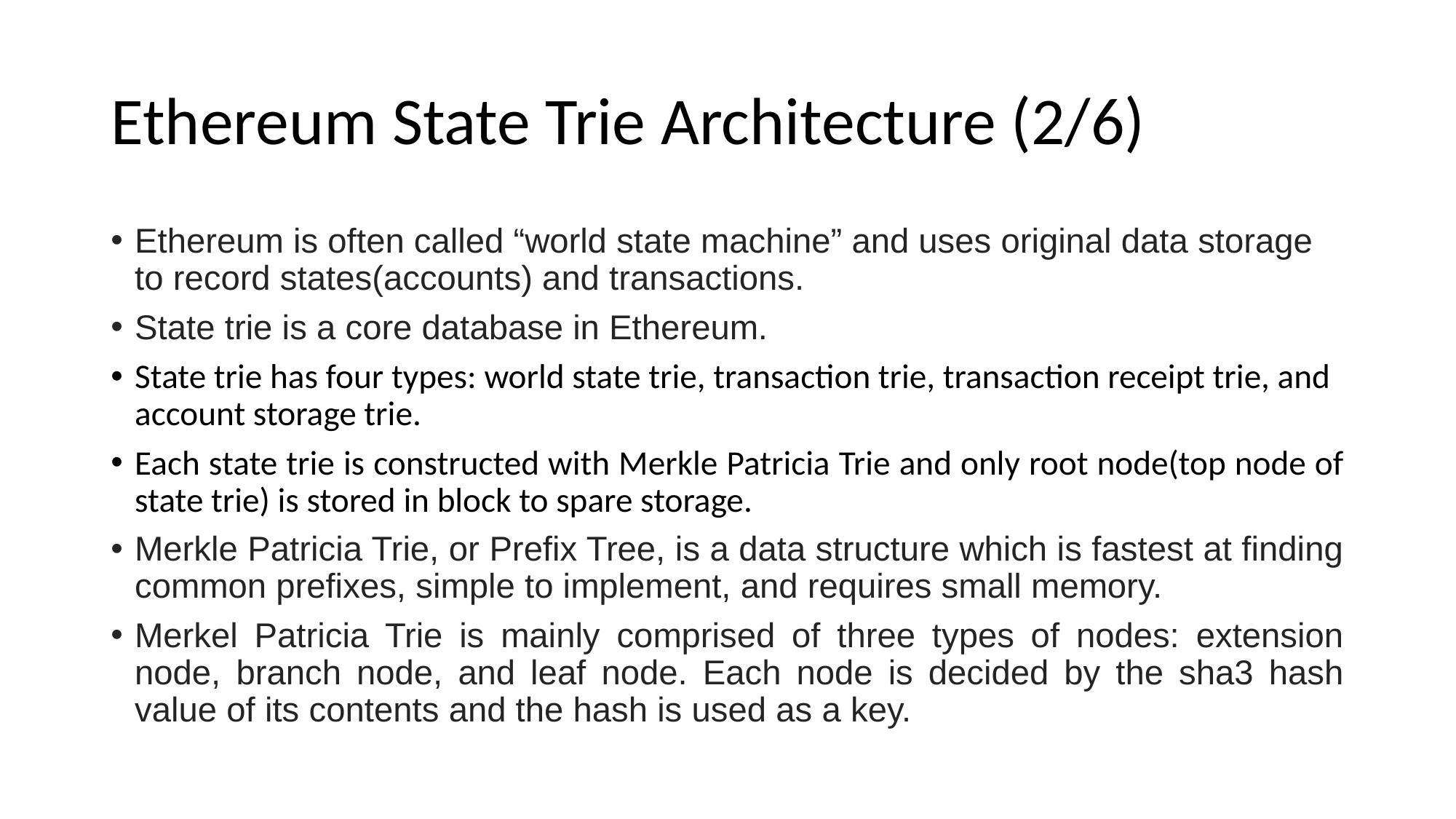

# Ethereum State Trie Architecture (2/6)
Ethereum is often called “world state machine” and uses original data storage to record states(accounts) and transactions.
State trie is a core database in Ethereum.
State trie has four types: world state trie, transaction trie, transaction receipt trie, and account storage trie.
Each state trie is constructed with Merkle Patricia Trie and only root node(top node of state trie) is stored in block to spare storage.
Merkle Patricia Trie, or Prefix Tree, is a data structure which is fastest at finding common prefixes, simple to implement, and requires small memory.
Merkel Patricia Trie is mainly comprised of three types of nodes: extension node, branch node, and leaf node. Each node is decided by the sha3 hash value of its contents and the hash is used as a key.